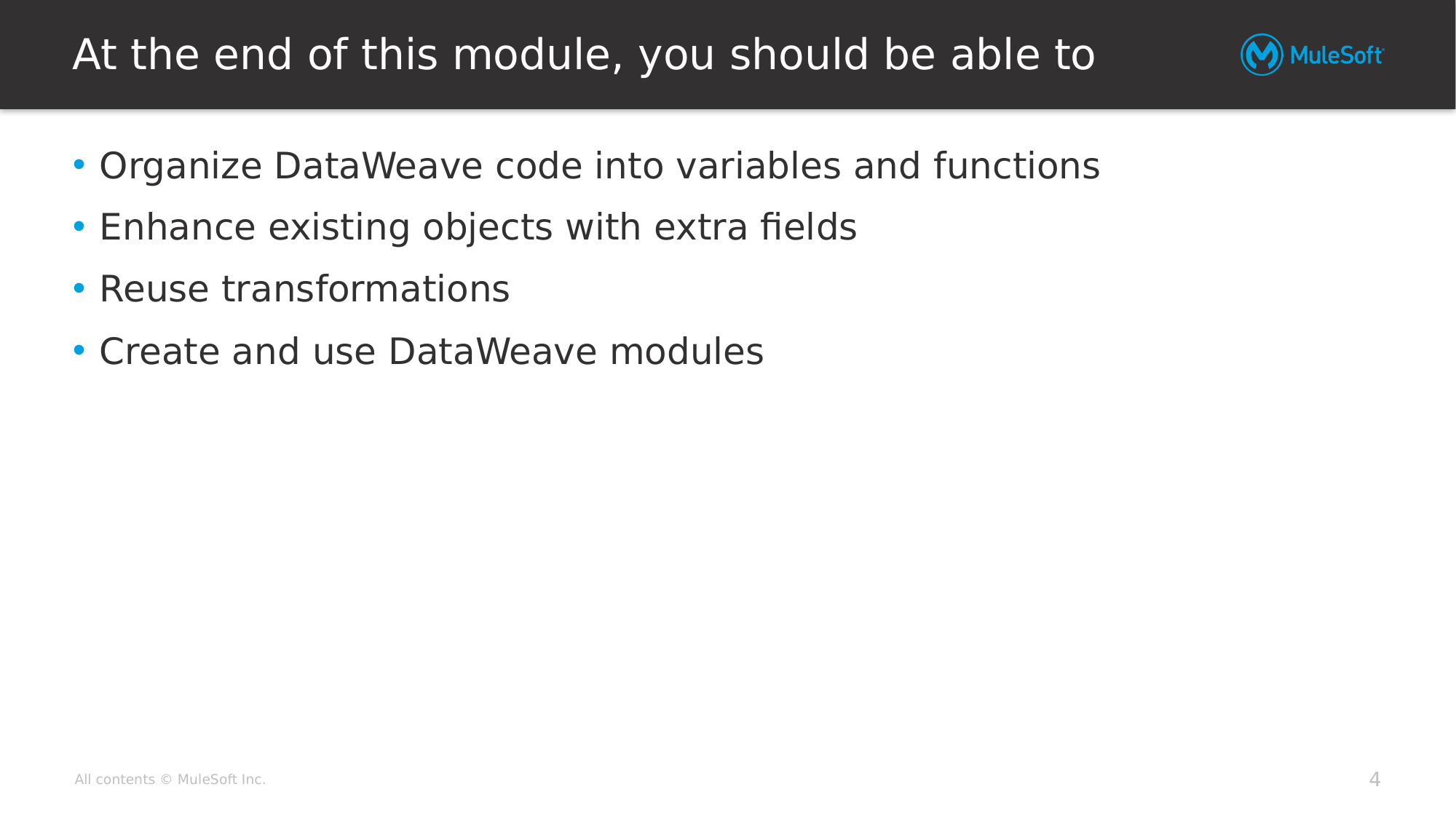

# At the end of this module, you should be able to
Organize DataWeave code into variables and functions
Enhance existing objects with extra fields
Reuse transformations
Create and use DataWeave modules
4